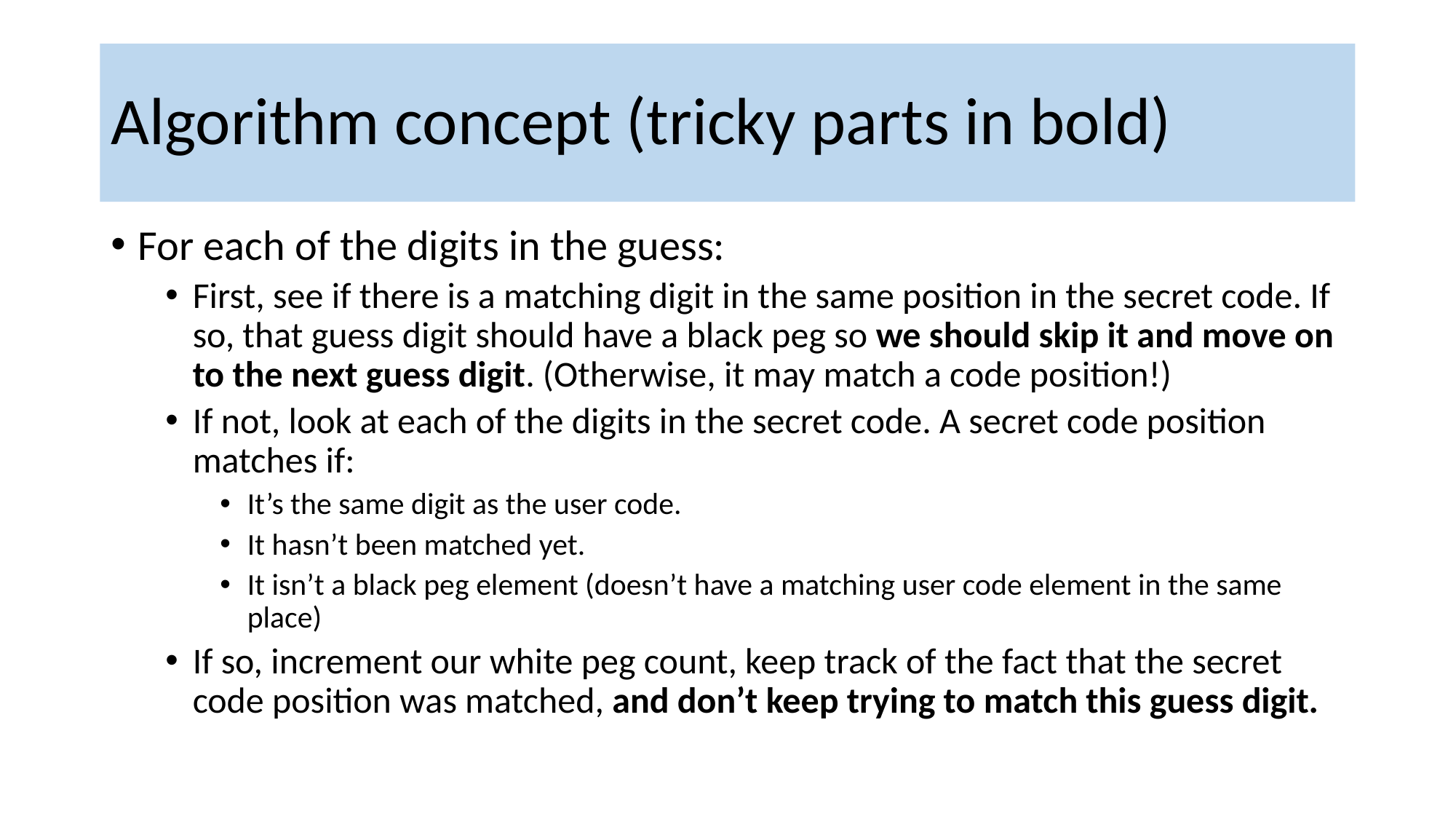

Algorithm concept (tricky parts in bold)
For each of the digits in the guess:
First, see if there is a matching digit in the same position in the secret code. If so, that guess digit should have a black peg so we should skip it and move on to the next guess digit. (Otherwise, it may match a code position!)
If not, look at each of the digits in the secret code. A secret code position matches if:
It’s the same digit as the user code.
It hasn’t been matched yet.
It isn’t a black peg element (doesn’t have a matching user code element in the same place)
If so, increment our white peg count, keep track of the fact that the secret code position was matched, and don’t keep trying to match this guess digit.